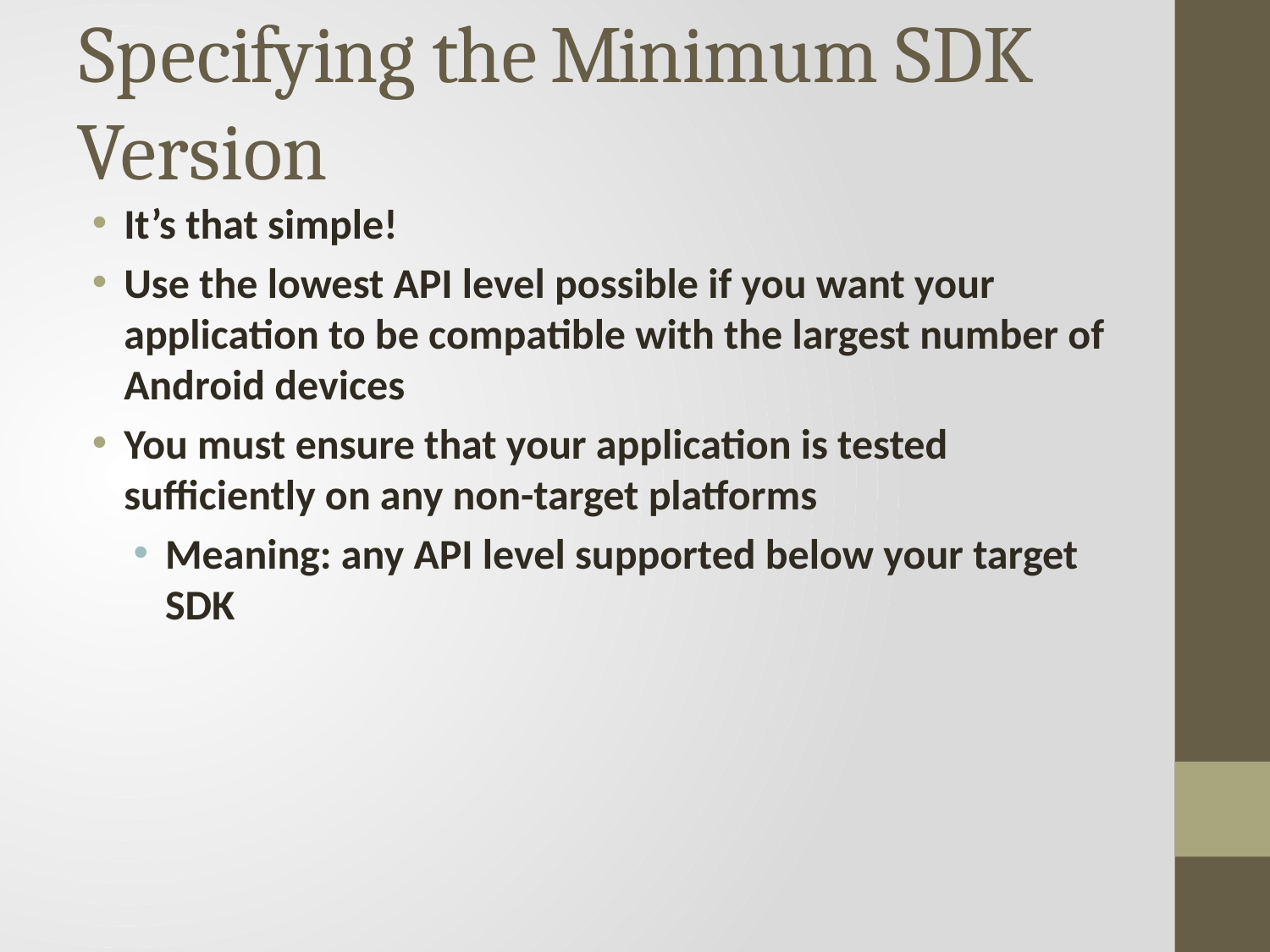

# Specifying the Minimum SDK        Version
It’s that simple!
Use the lowest API level possible if you want your              application to be compatible with the largest number of  Android devices
You must ensure that your application is tested                   sufficiently on any non-target platforms
Meaning: any API level supported below your target     SDK